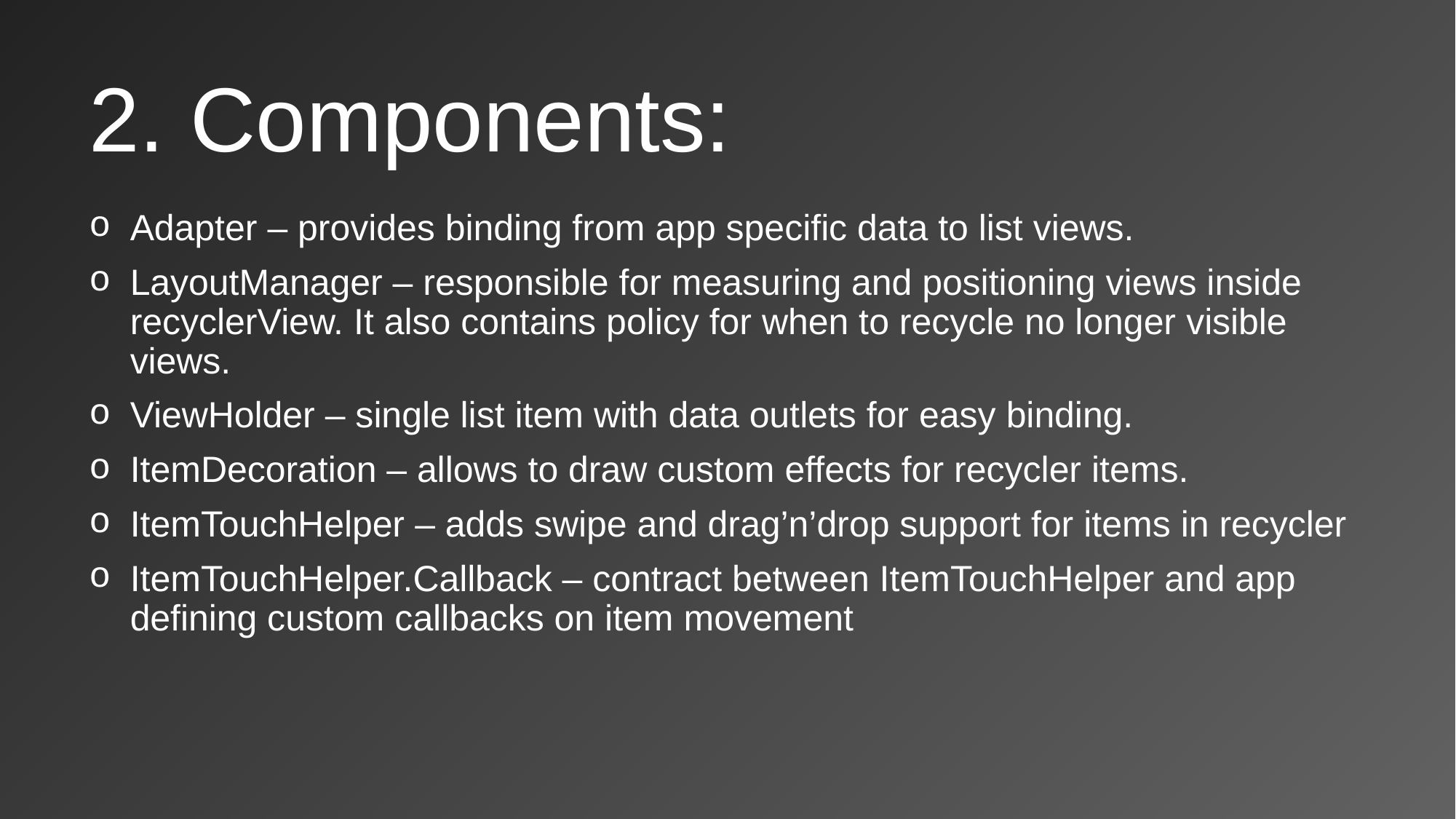

# 2. Components:
Adapter – provides binding from app specific data to list views.
LayoutManager – responsible for measuring and positioning views inside recyclerView. It also contains policy for when to recycle no longer visible views.
ViewHolder – single list item with data outlets for easy binding.
ItemDecoration – allows to draw custom effects for recycler items.
ItemTouchHelper – adds swipe and drag’n’drop support for items in recycler
ItemTouchHelper.Callback – contract between ItemTouchHelper and app defining custom callbacks on item movement